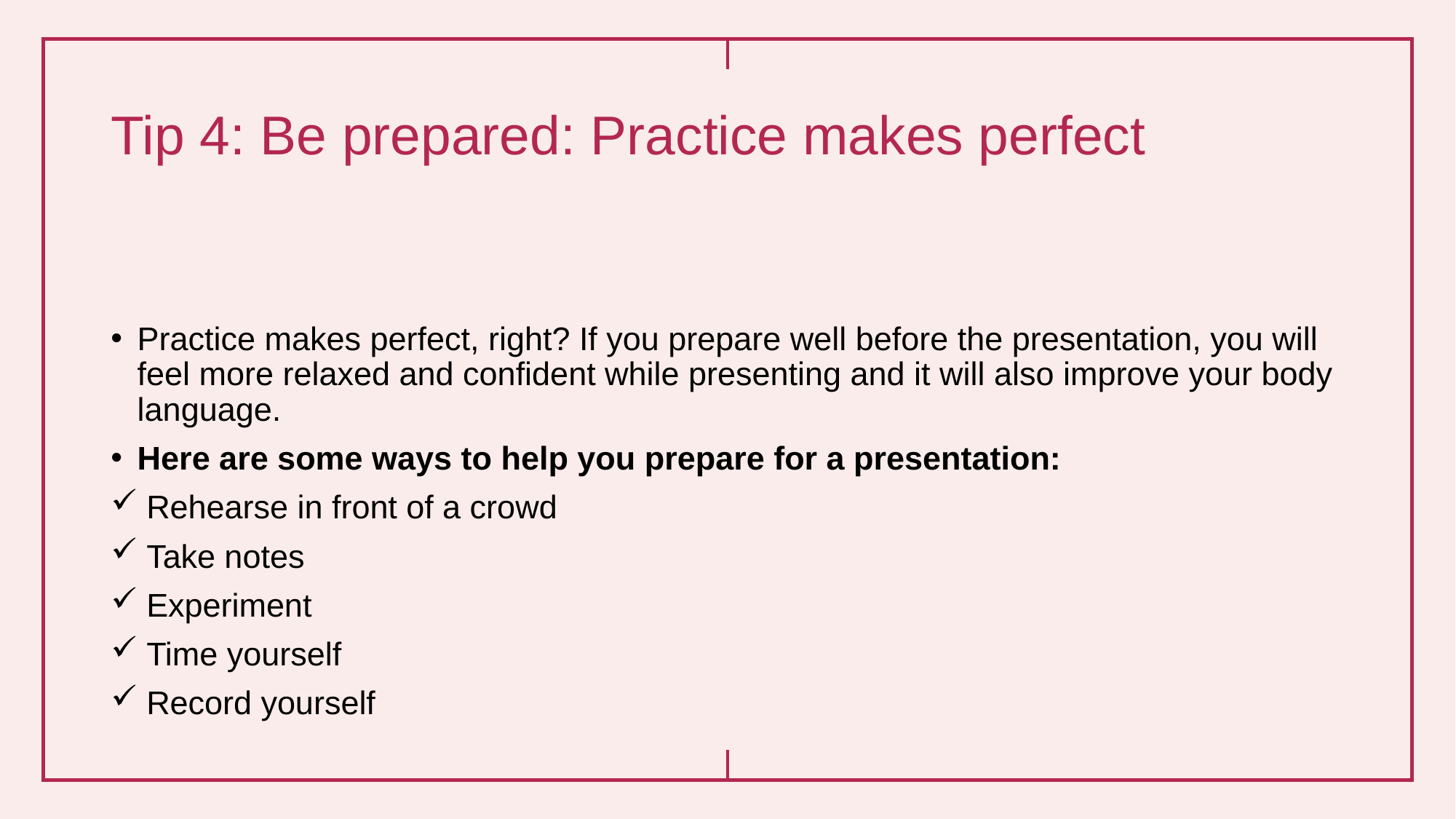

# Tip 4: Be prepared: Practice makes perfect
Practice makes perfect, right? If you prepare well before the presentation, you will feel more relaxed and confident while presenting and it will also improve your body language.
Here are some ways to help you prepare for a presentation:
 Rehearse in front of a crowd
 Take notes
 Experiment
 Time yourself
 Record yourself